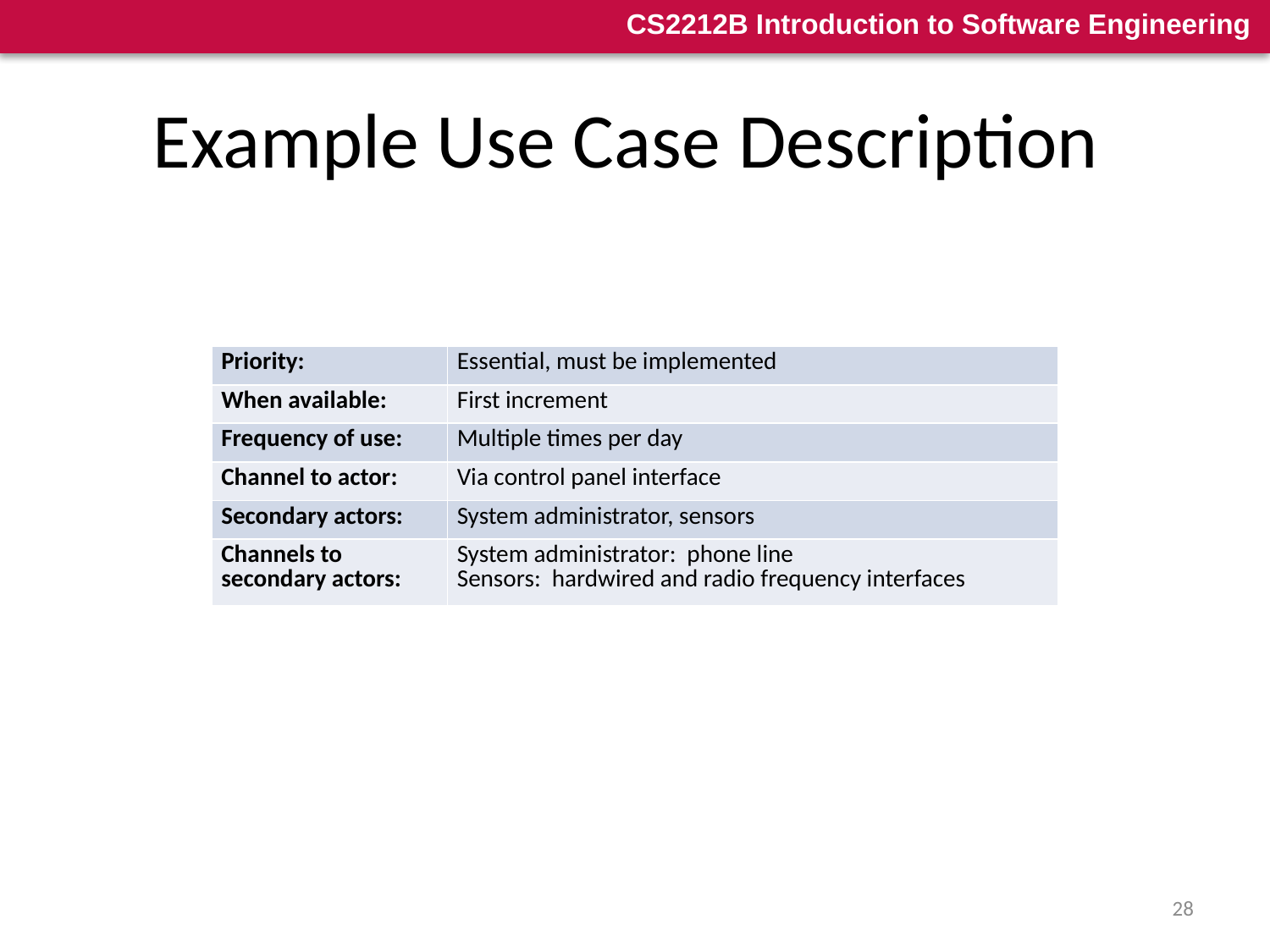

# Example Use Case Description
| Priority: | Essential, must be implemented |
| --- | --- |
| When available: | First increment |
| Frequency of use: | Multiple times per day |
| Channel to actor: | Via control panel interface |
| Secondary actors: | System administrator, sensors |
| Channels to secondary actors: | System administrator: phone line Sensors: hardwired and radio frequency interfaces |
28